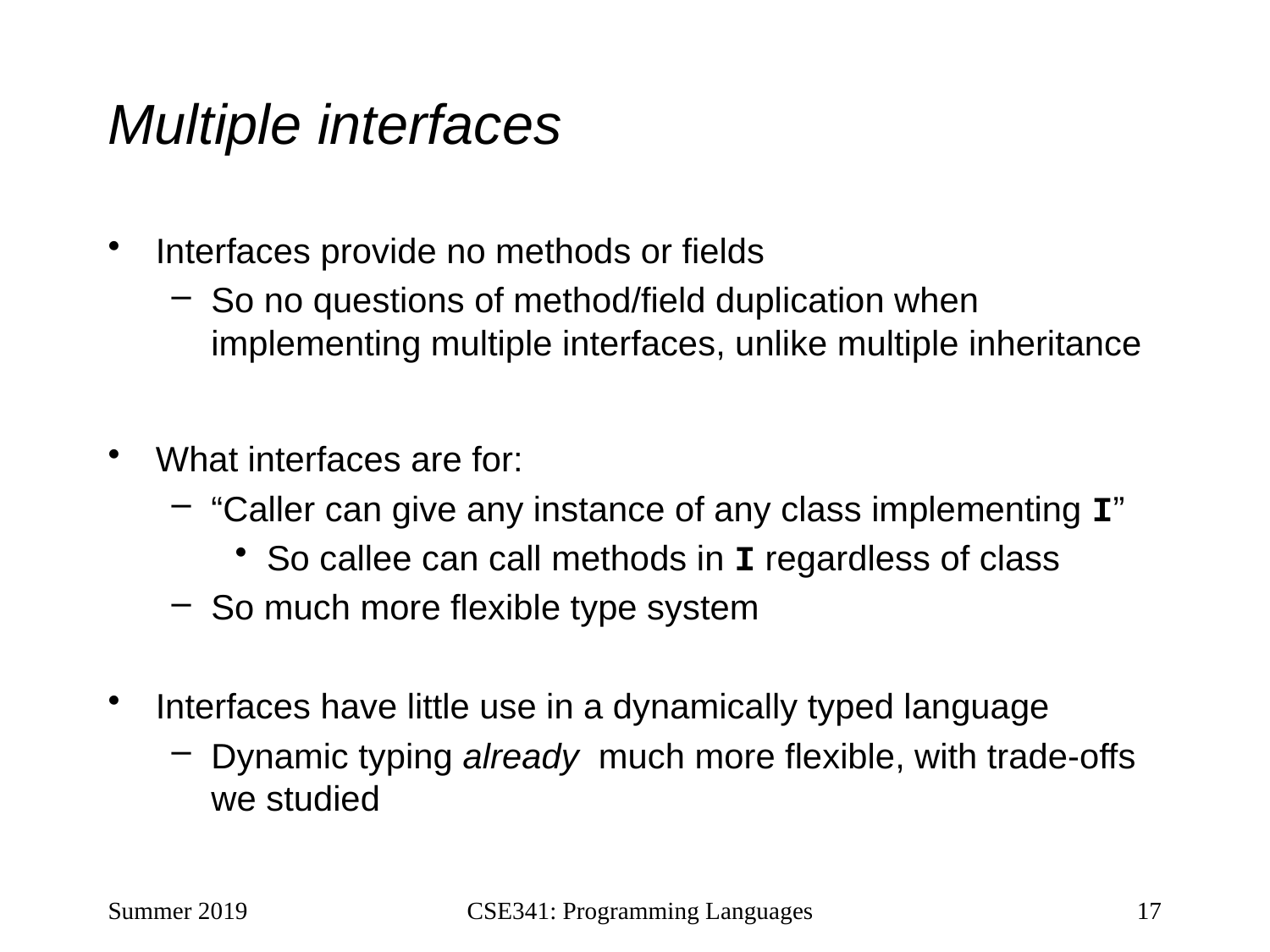

# Multiple interfaces
Interfaces provide no methods or fields
So no questions of method/field duplication when implementing multiple interfaces, unlike multiple inheritance

What interfaces are for:
“Caller can give any instance of any class implementing I”
So callee can call methods in I regardless of class
So much more flexible type system

Interfaces have little use in a dynamically typed language
Dynamic typing already  much more flexible, with trade-offs we studied

Summer 2019
CSE341: Programming Languages
17